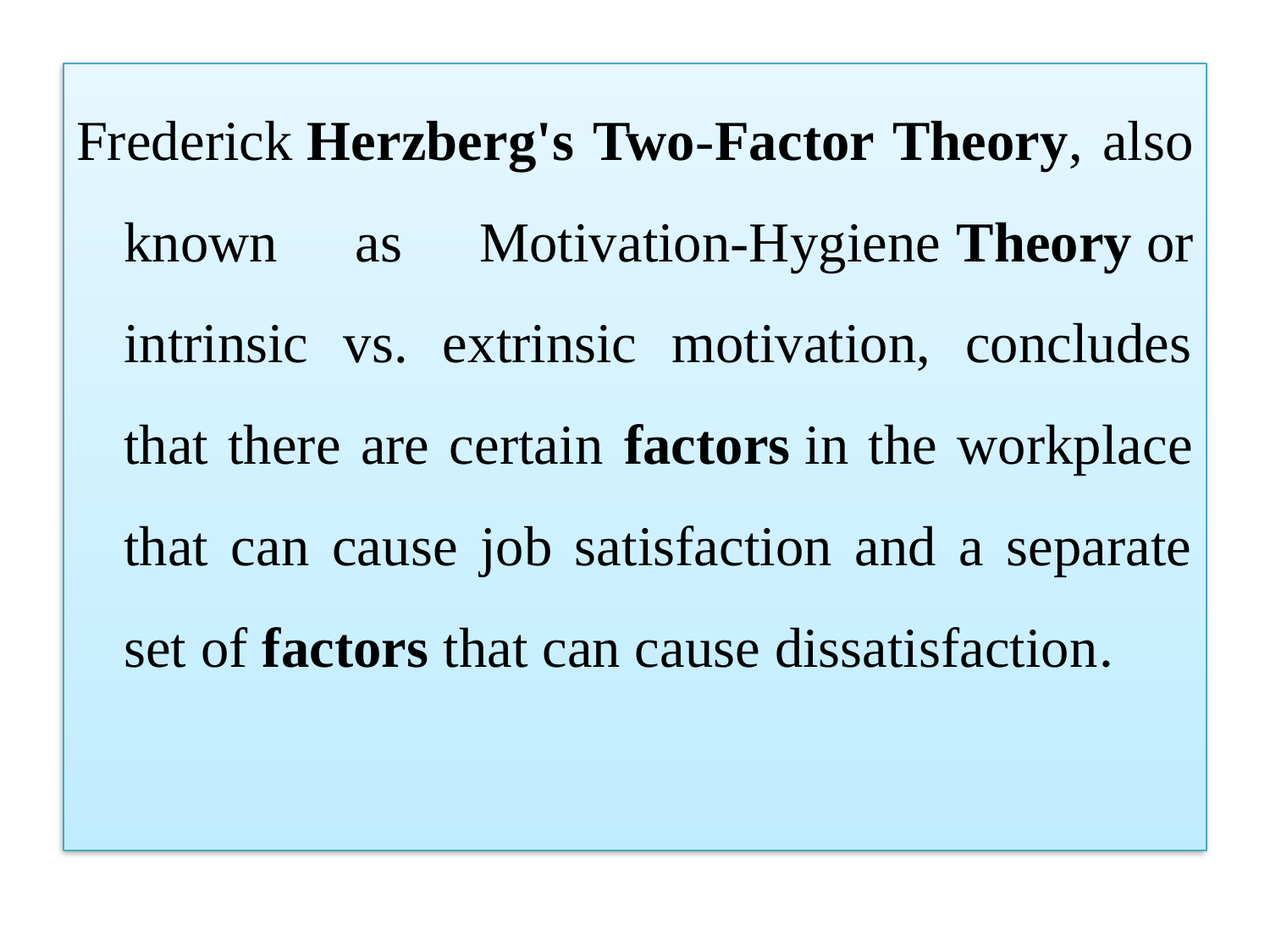

Frederick Herzberg's Two-Factor Theory, also known as Motivation-Hygiene Theory or intrinsic vs. extrinsic motivation, concludes that there are certain factors in the workplace that can cause job satisfaction and a separate set of factors that can cause dissatisfaction.